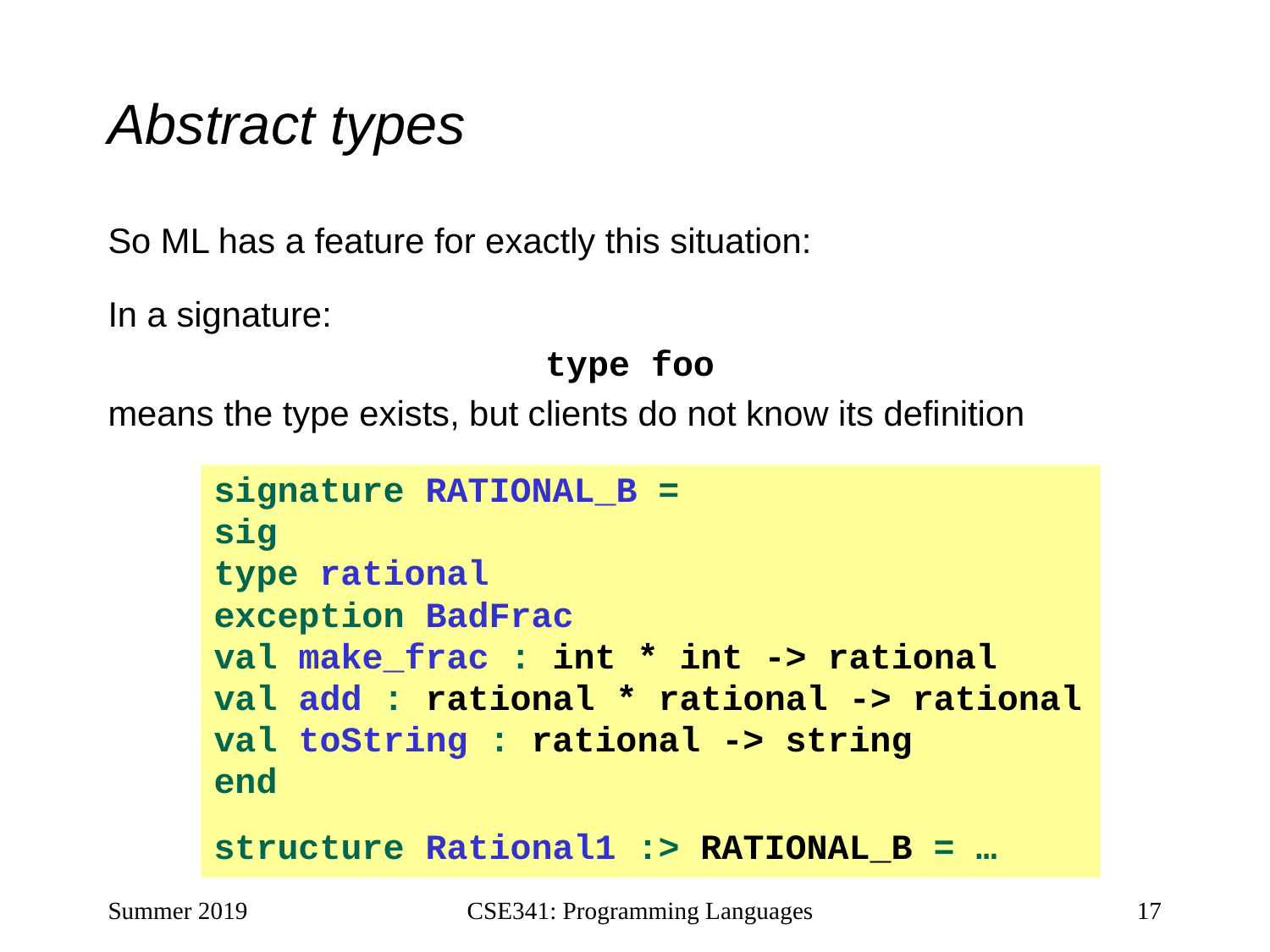

# Abstract types
So ML has a feature for exactly this situation:

In a signature:
type foo
means the type exists, but clients do not know its definition
signature RATIONAL_B =
sig
type rational
exception BadFrac
val make_frac : int * int -> rational
val add : rational * rational -> rational
val toString : rational -> string
end

structure Rational1 :> RATIONAL_B = …

Summer 2019
CSE341: Programming Languages
17